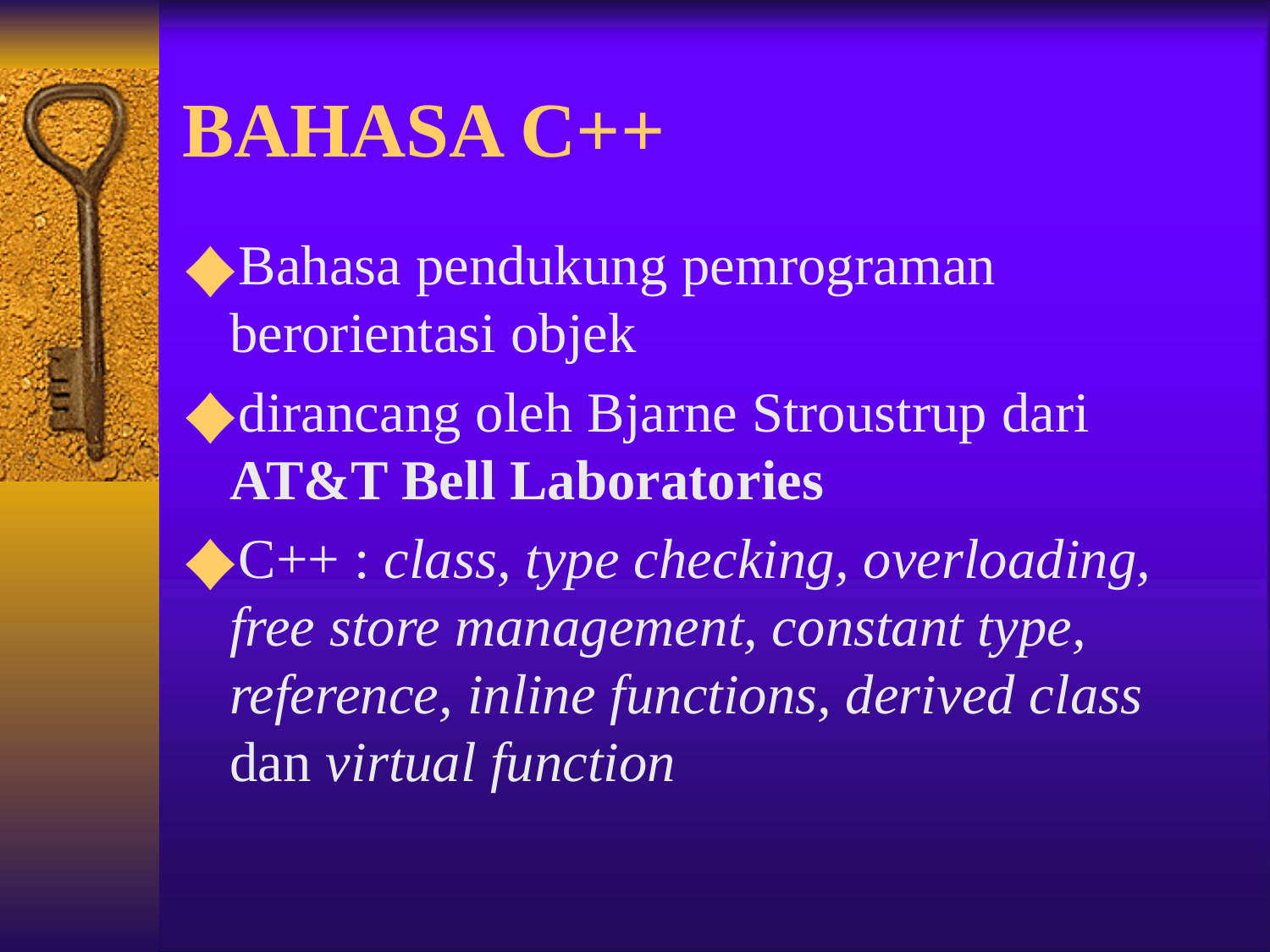

# BAHASA C++
Bahasa pendukung pemrograman berorientasi objek
dirancang oleh Bjarne Stroustrup dari AT&T Bell Laboratories
C++ : class, type checking, overloading, free store management, constant type, reference, inline functions, derived class dan virtual function